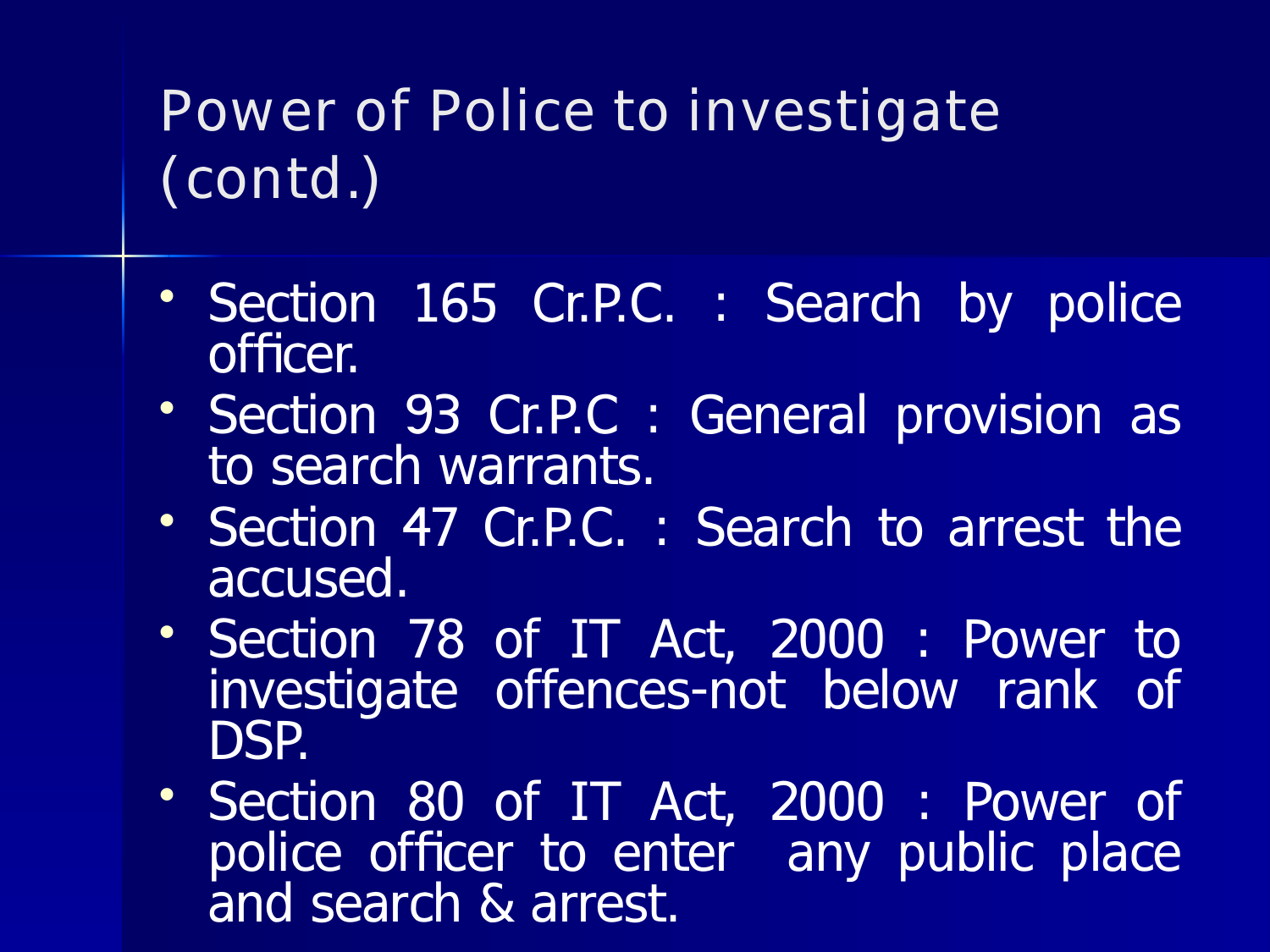

# Power of Police to investigate (contd.)
Section 165 Cr.P.C. : Search by police officer.
Section 93 Cr.P.C : General provision as to search warrants.
Section 47 Cr.P.C. : Search to arrest the accused.
Section 78 of IT Act, 2000 : Power to investigate offences-not below rank of DSP.
Section 80 of IT Act, 2000 : Power of police officer to enter  any public place and search & arrest.